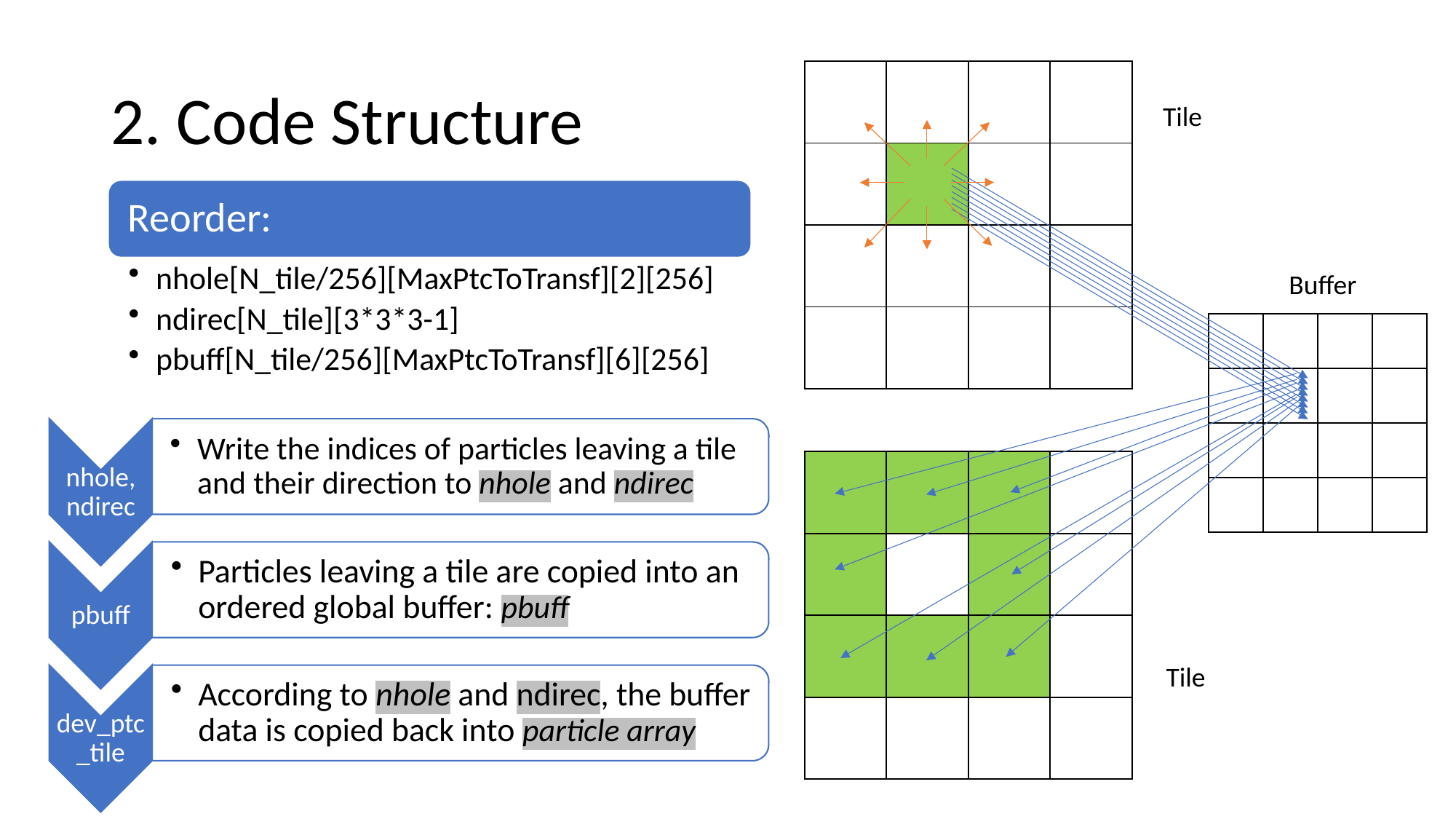

# 2. Code Structure
|  |  |  |  |
| --- | --- | --- | --- |
|  |  |  |  |
|  |  |  |  |
|  |  |  |  |
Tile
Buffer
|  |  |  |  |
| --- | --- | --- | --- |
|  |  |  |  |
|  |  |  |  |
|  |  |  |  |
|  |  |  |  |
| --- | --- | --- | --- |
|  |  |  |  |
|  |  |  |  |
|  |  |  |  |
Tile
Reorder:
nhole[N_tile/256][MaxPtcToTransf][2][256]
ndirec[N_tile][3*3*3-1]
pbuff[N_tile/256][MaxPtcToTransf][6][256]
nhole, ndirec
Write the indices of particles leaving a tile and their direction to nhole and ndirec
pbuff
Particles leaving a tile are copied into an ordered global buffer: pbuff
dev_ptc_tile
According to nhole and ndirec, the buffer data is copied back into particle array